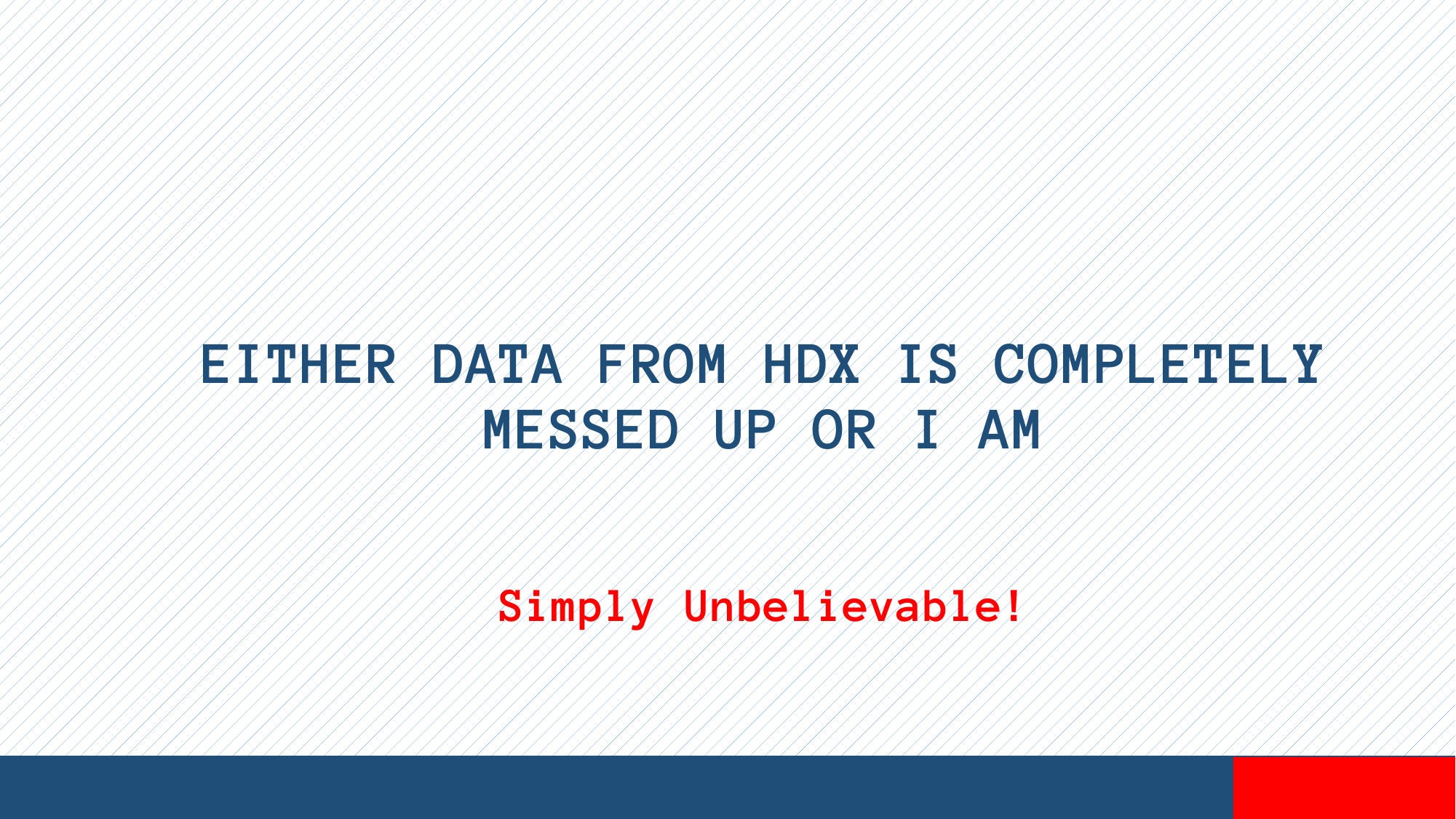

EITHER DATA FROM HDX IS COMPLETELY MESSED UP OR I AM
Simply Unbelievable!